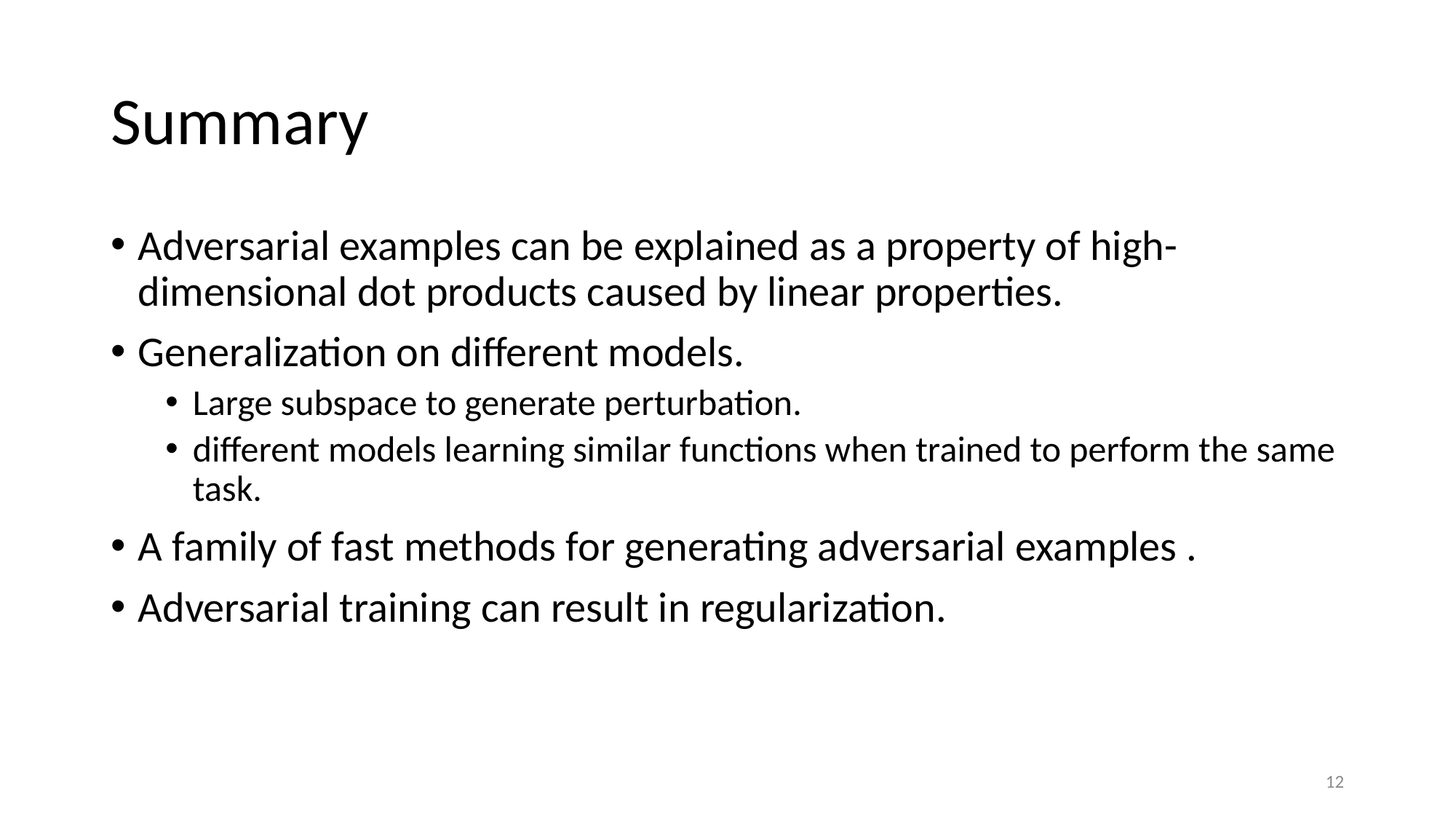

# Summary
Adversarial examples can be explained as a property of high-dimensional dot products caused by linear properties.
Generalization on different models.
Large subspace to generate perturbation.
different models learning similar functions when trained to perform the same task.
A family of fast methods for generating adversarial examples .
Adversarial training can result in regularization.

12